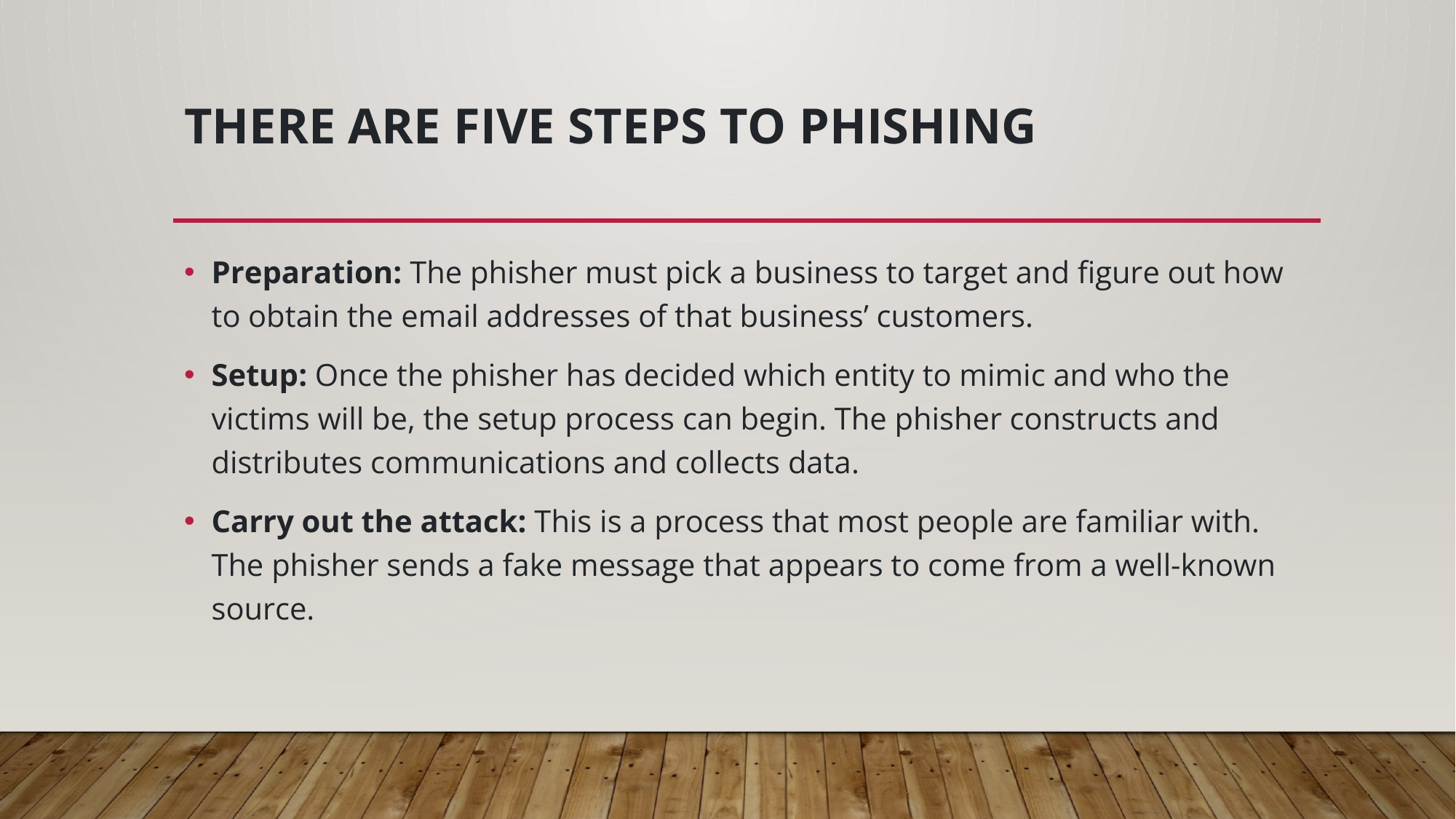

# There are five steps to phishing
Preparation: The phisher must pick a business to target and figure out how to obtain the email addresses of that business’ customers.
Setup: Once the phisher has decided which entity to mimic and who the victims will be, the setup process can begin. The phisher constructs and distributes communications and collects data.
Carry out the attack: This is a process that most people are familiar with. The phisher sends a fake message that appears to come from a well-known source.